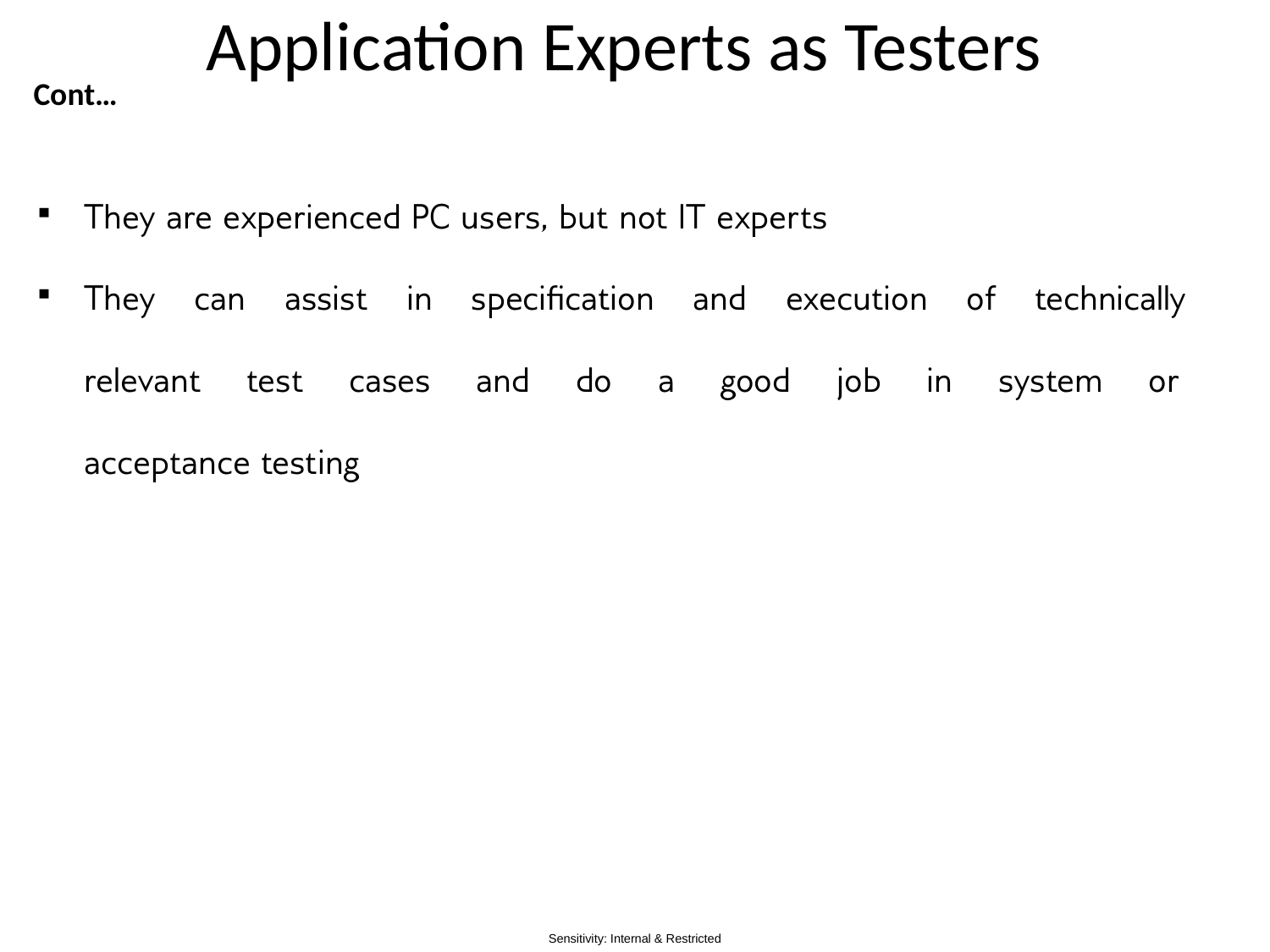

# Application Experts as Testers
Cont…
They are experienced PC users, but not IT experts
They can assist in specification and execution of technically
relevant test cases and do a good job in system or
acceptance testing